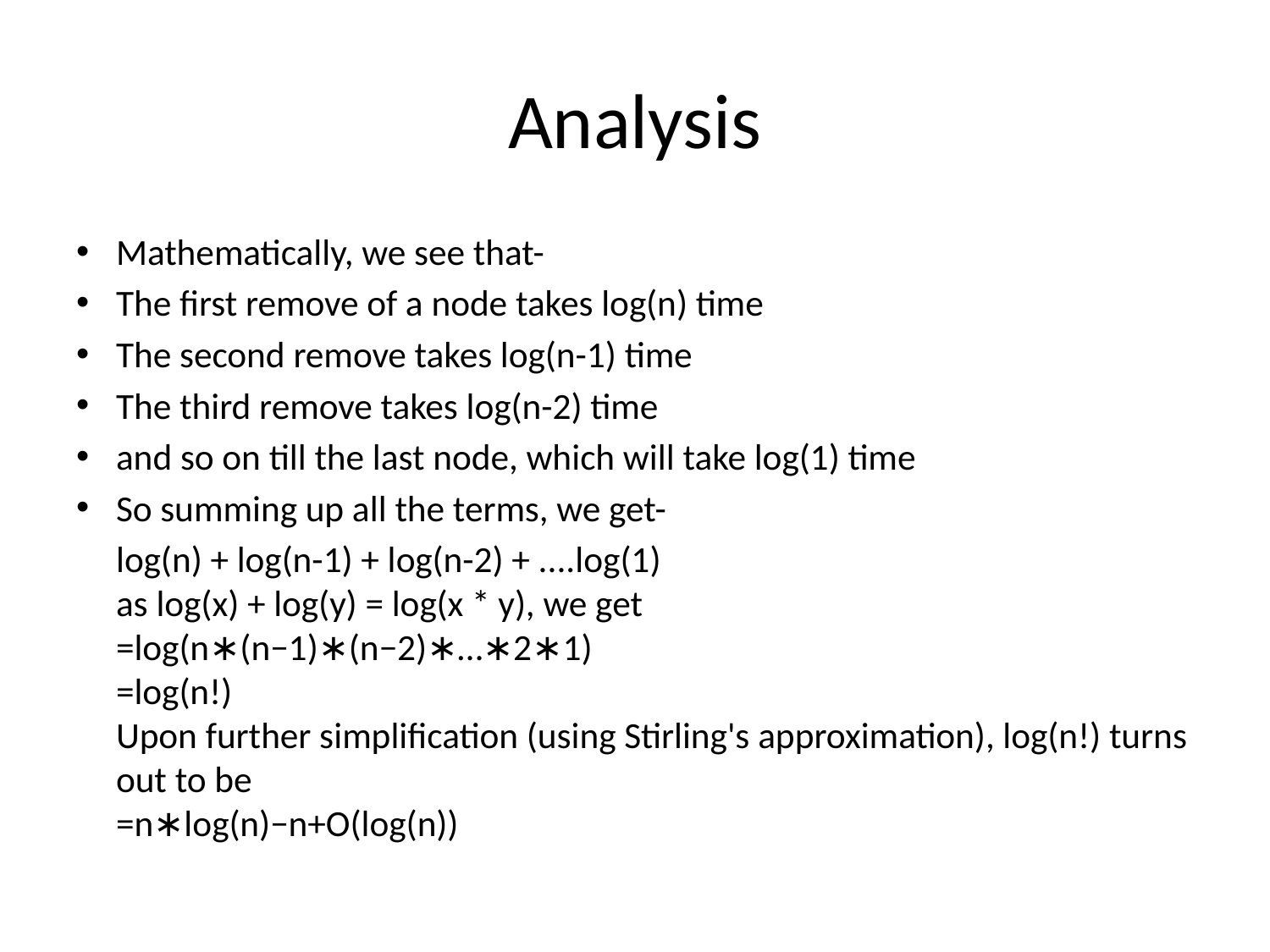

# Analysis
Mathematically, we see that-
The first remove of a node takes log(n) time
The second remove takes log(n-1) time
The third remove takes log(n-2) time
and so on till the last node, which will take log(1) time
So summing up all the terms, we get-
	log(n) + log(n-1) + log(n-2) + ....log(1)
as log(x) + log(y) = log(x * y), we get
=log(n∗(n−1)∗(n−2)∗…∗2∗1)
=log(n!)
Upon further simplification (using Stirling's approximation), log(n!) turns out to be
=n∗log(n)−n+O(log(n))